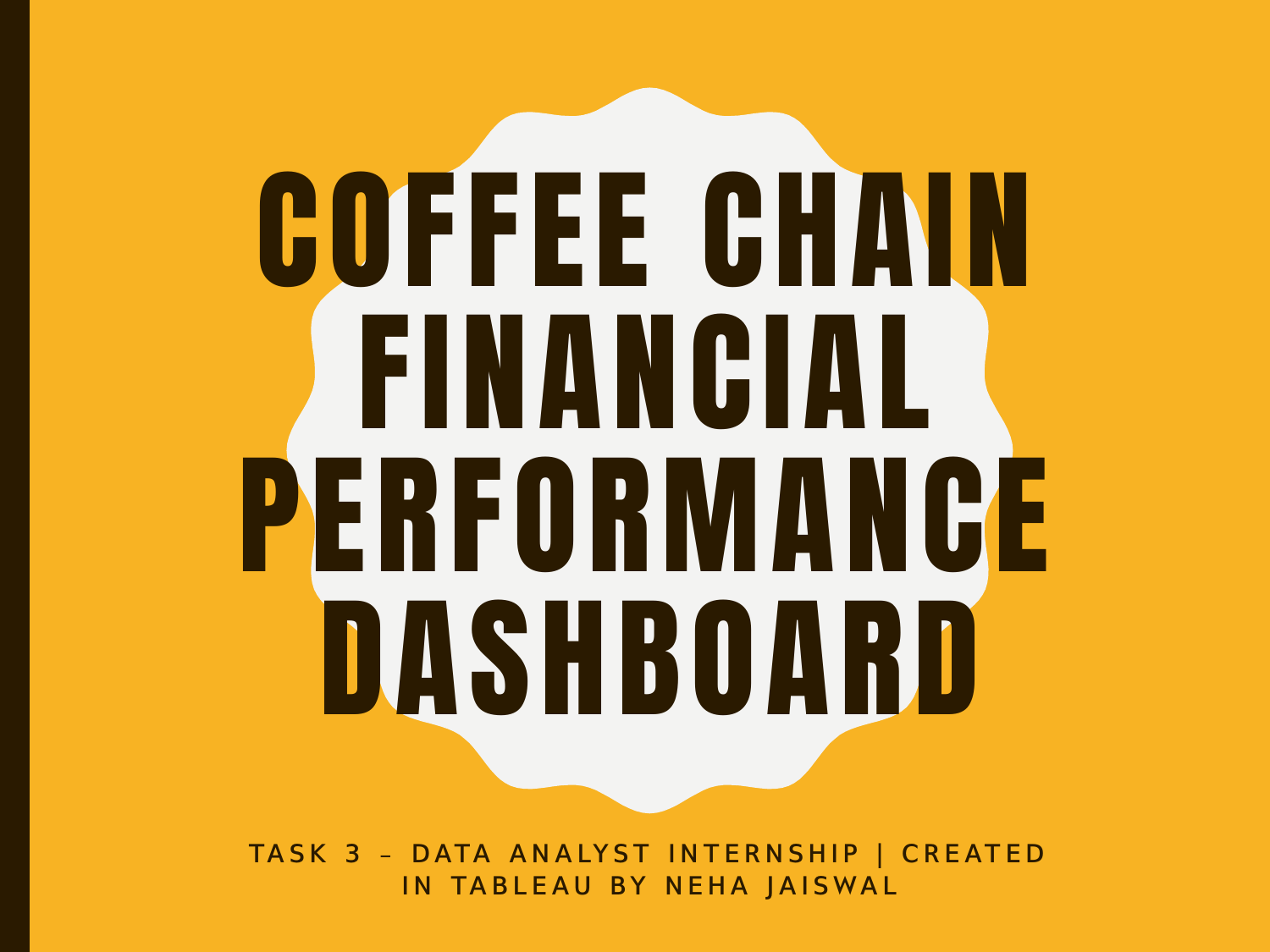

# Coffee Chain Financial Performance Dashboard
Task 3 – Data Analyst Internship | Created in Tableau by Neha Jaiswal